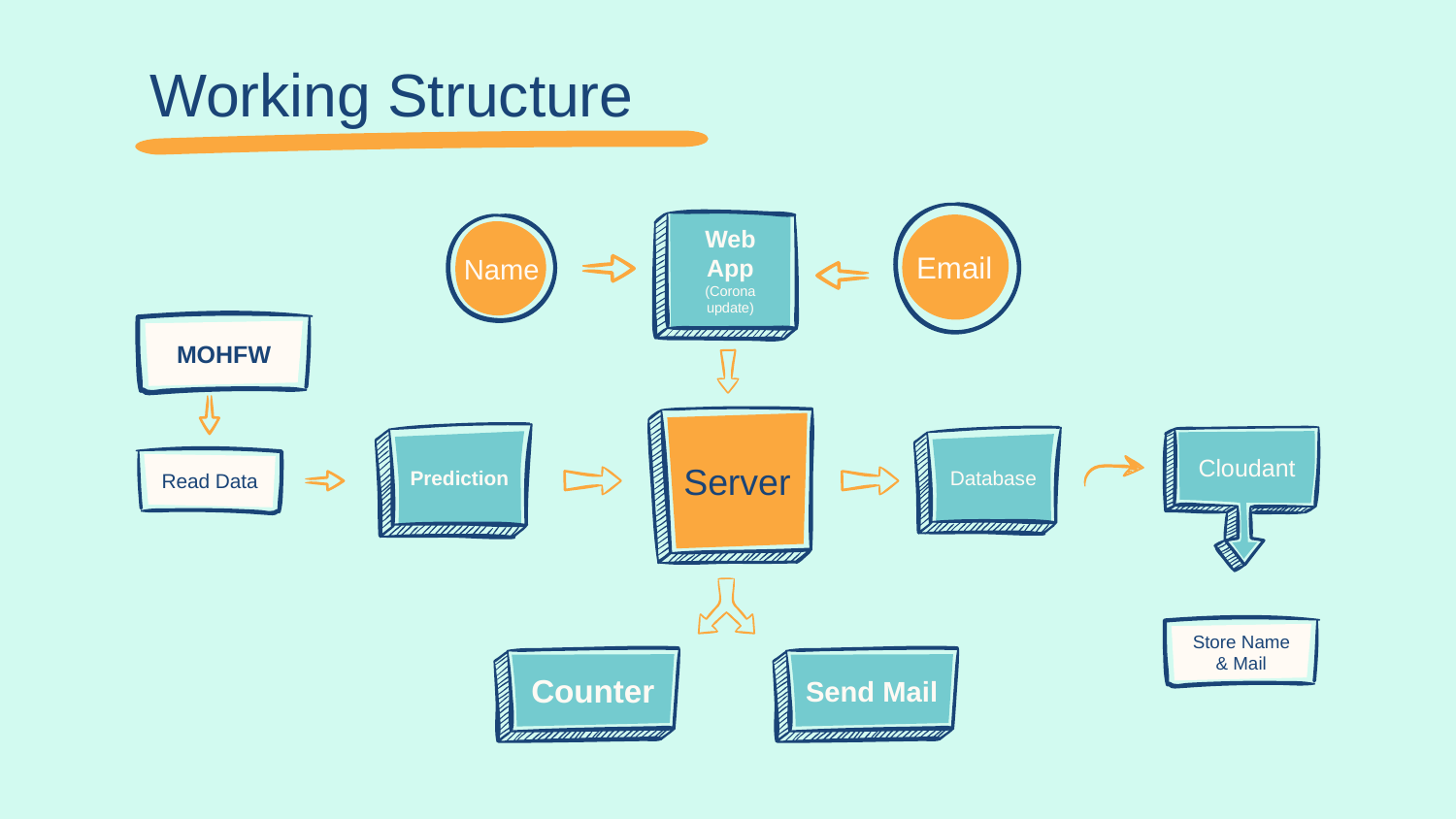

# Working Structure

Email

Web App
(Corona update)

Name

MOHFW

Server

Prediction

Cloudant

Database

Read Data

Store Name & Mail

Counter

Send Mail